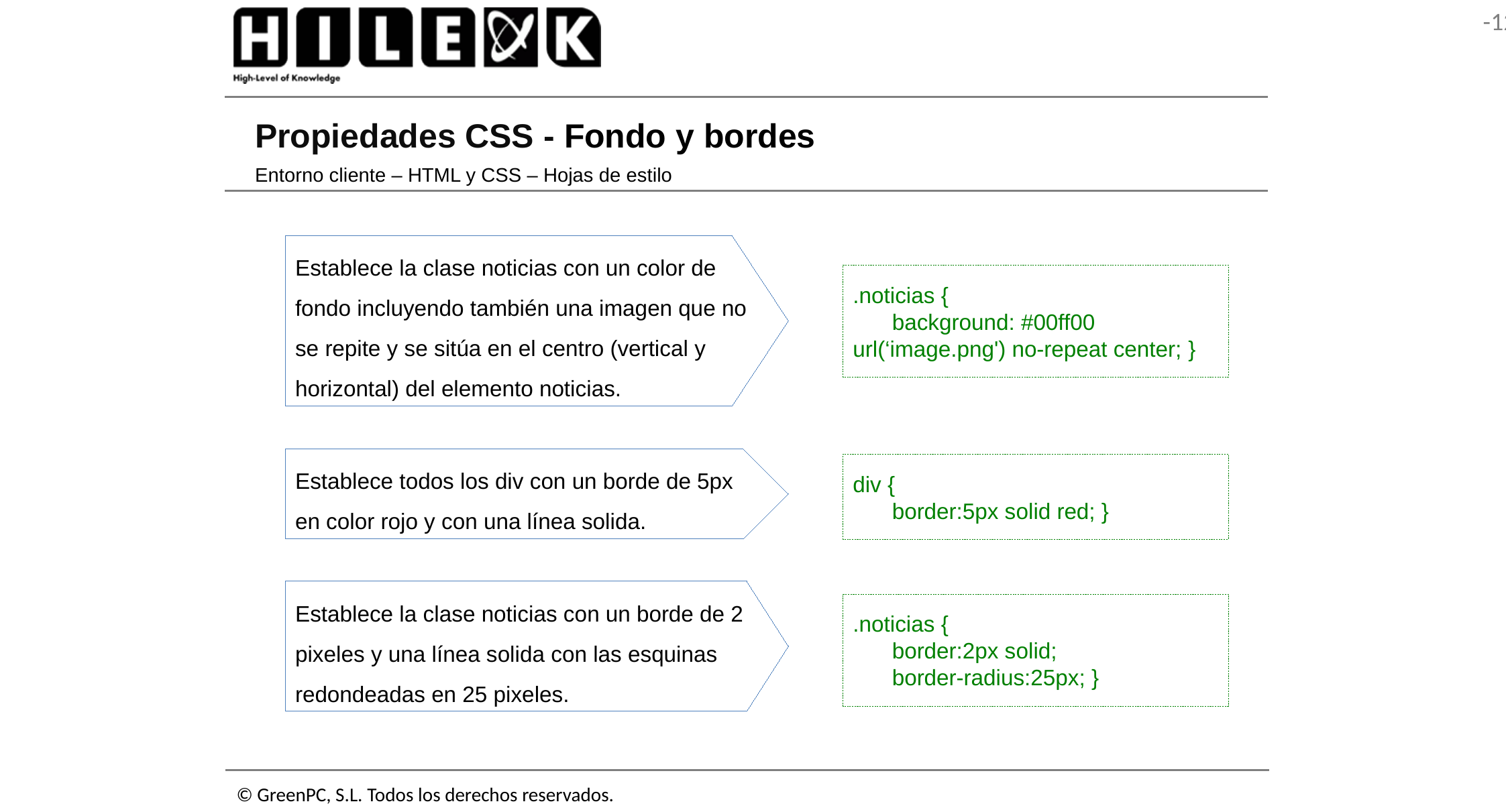

# Propiedades CSS - Fondo y bordes
Entorno cliente – HTML y CSS – Hojas de estilo
Establece la clase noticias con un color de fondo incluyendo también una imagen que no se repite y se sitúa en el centro (vertical y horizontal) del elemento noticias.
.noticias {
	background: #00ff00 url(‘image.png') no-repeat center; }
Establece todos los div con un borde de 5px en color rojo y con una línea solida.
div {
	border:5px solid red; }
Establece la clase noticias con un borde de 2 pixeles y una línea solida con las esquinas redondeadas en 25 pixeles.
.noticias {
	border:2px solid;
	border-radius:25px; }